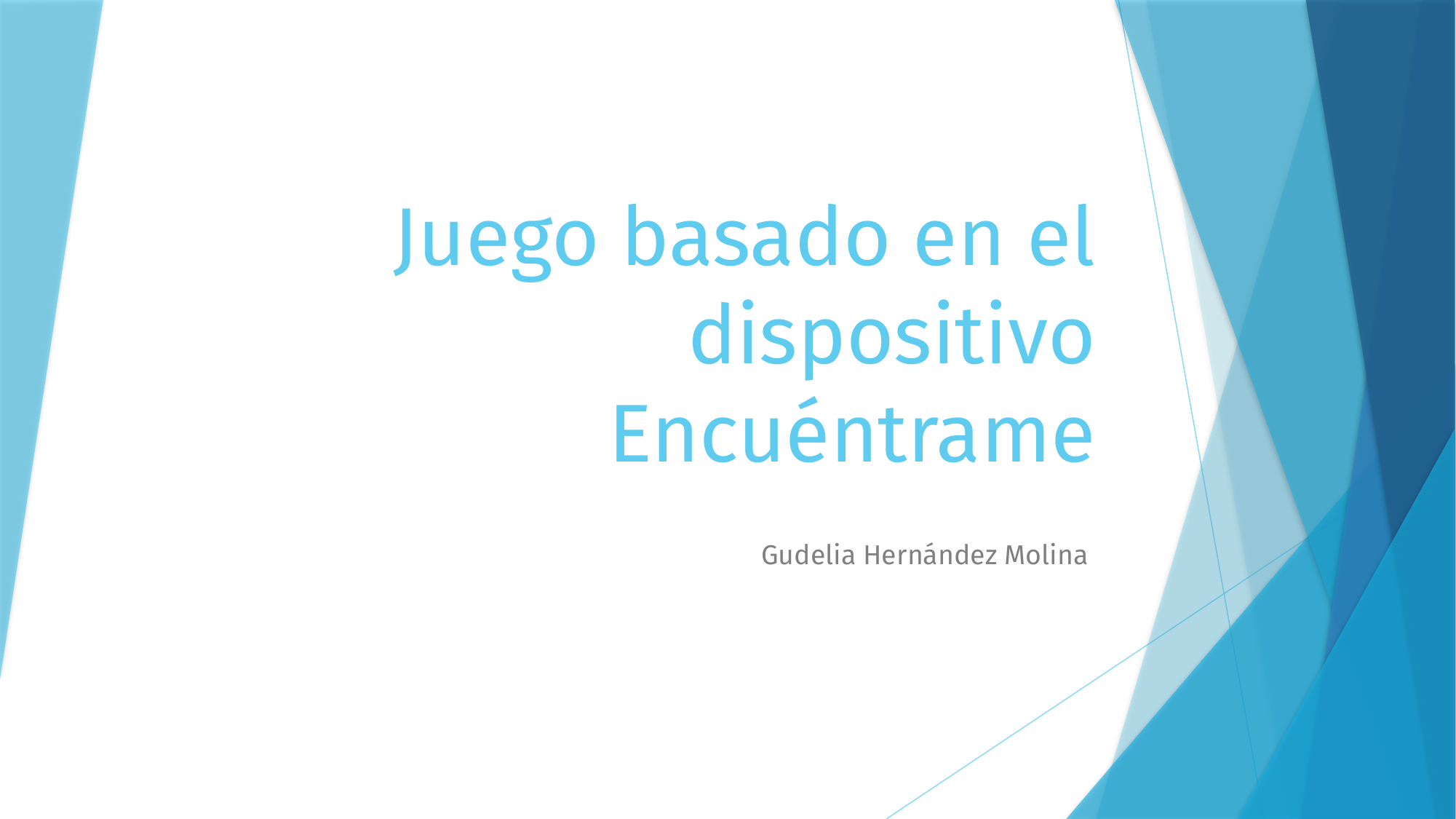

# Juego basado en el dispositivo Encuéntrame

Gudelia Hernández Molina